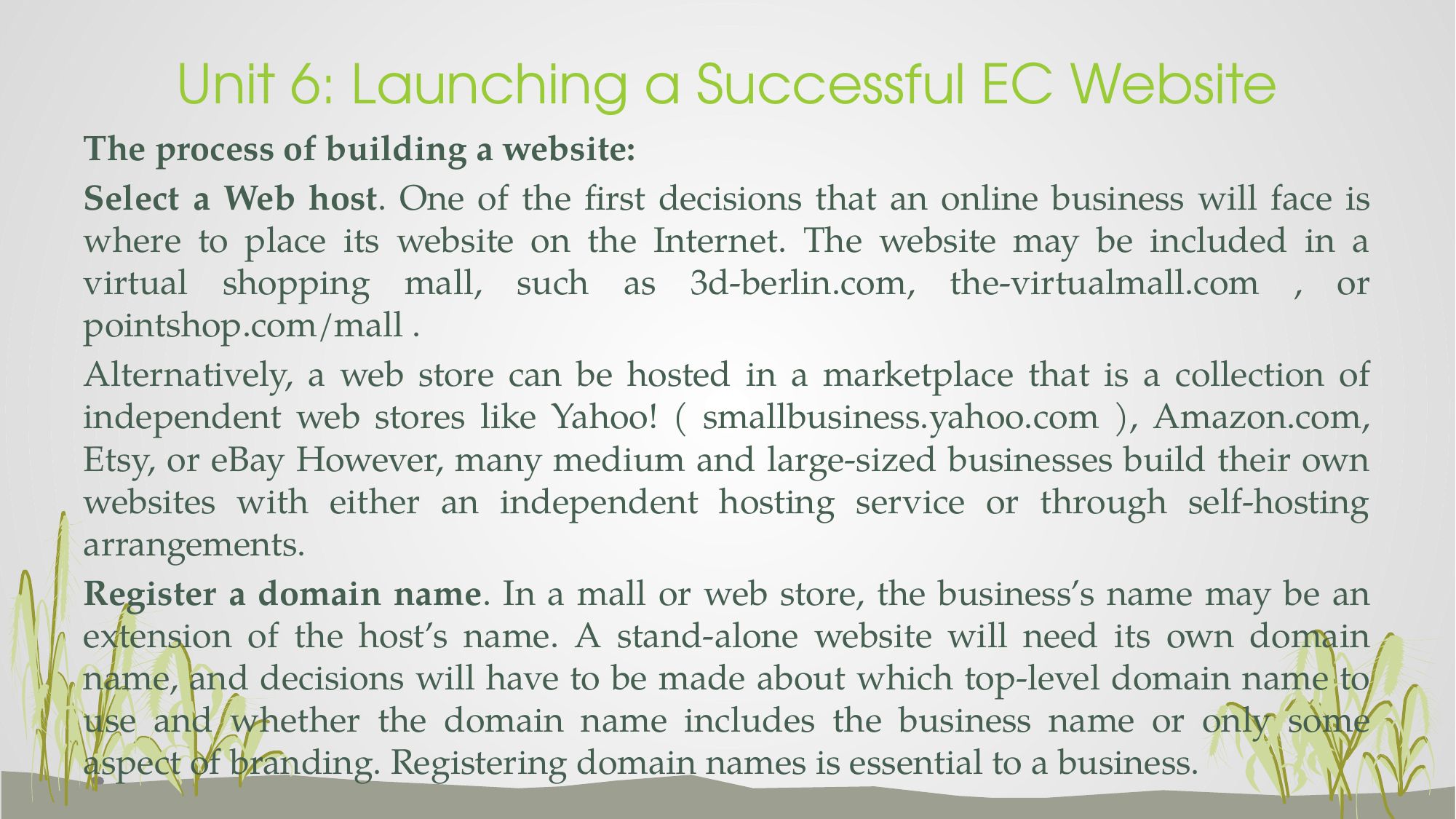

# Unit 6: Launching a Successful EC Website
The process of building a website:
Select a Web host. One of the first decisions that an online business will face is where to place its website on the Internet. The website may be included in a virtual shopping mall, such as 3d-berlin.com, the-virtualmall.com , or pointshop.com/mall .
Alternatively, a web store can be hosted in a marketplace that is a collection of independent web stores like Yahoo! ( smallbusiness.yahoo.com ), Amazon.com, Etsy, or eBay However, many medium and large-sized businesses build their own websites with either an independent hosting service or through self-hosting arrangements.
Register a domain name. In a mall or web store, the business’s name may be an extension of the host’s name. A stand-alone website will need its own domain name, and decisions will have to be made about which top-level domain name to use and whether the domain name includes the business name or only some aspect of branding. Registering domain names is essential to a business.